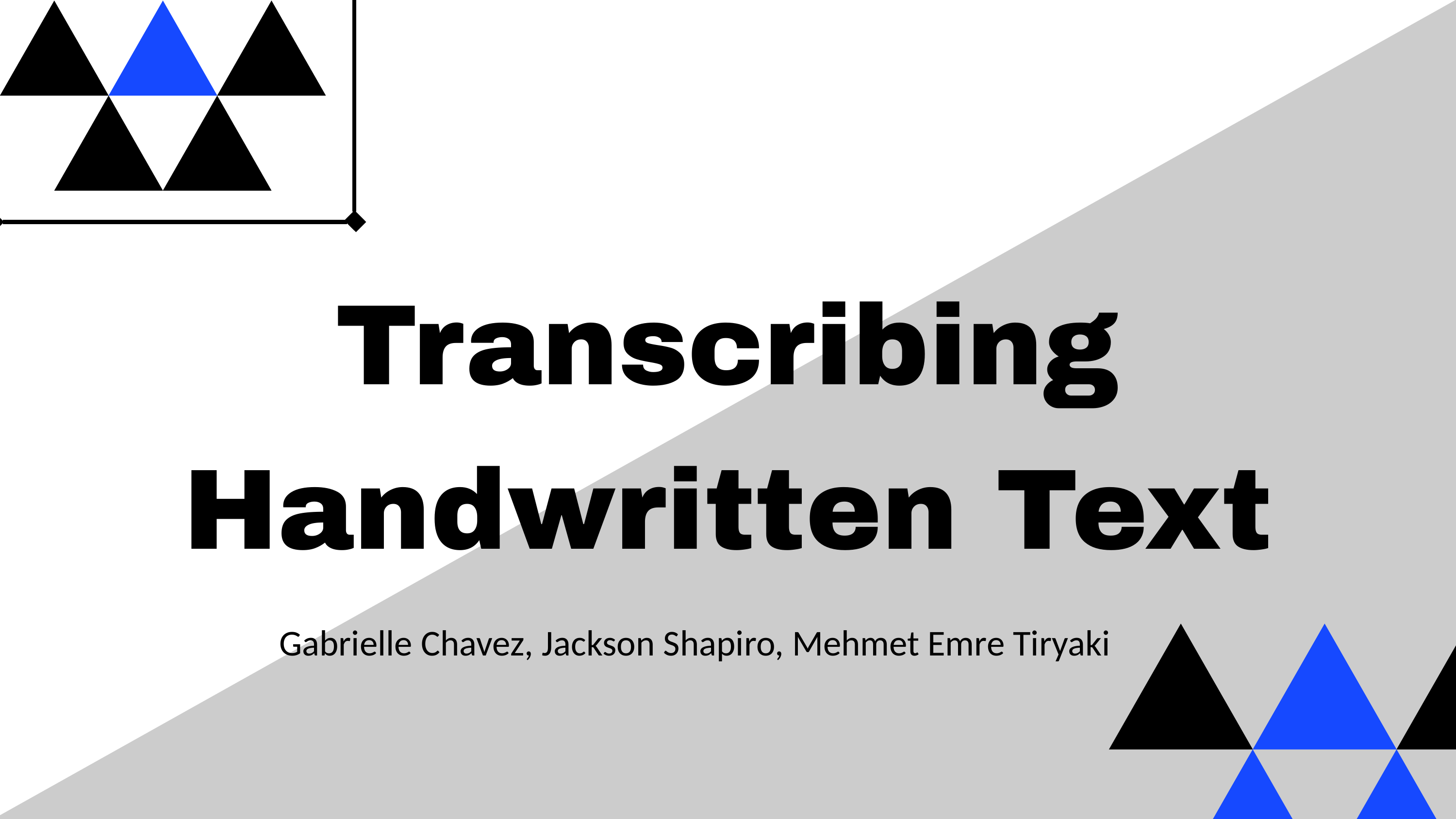

Transcribing Handwritten Text

Gabrielle Chavez, Jackson Shapiro, Mehmet Emre Tiryaki